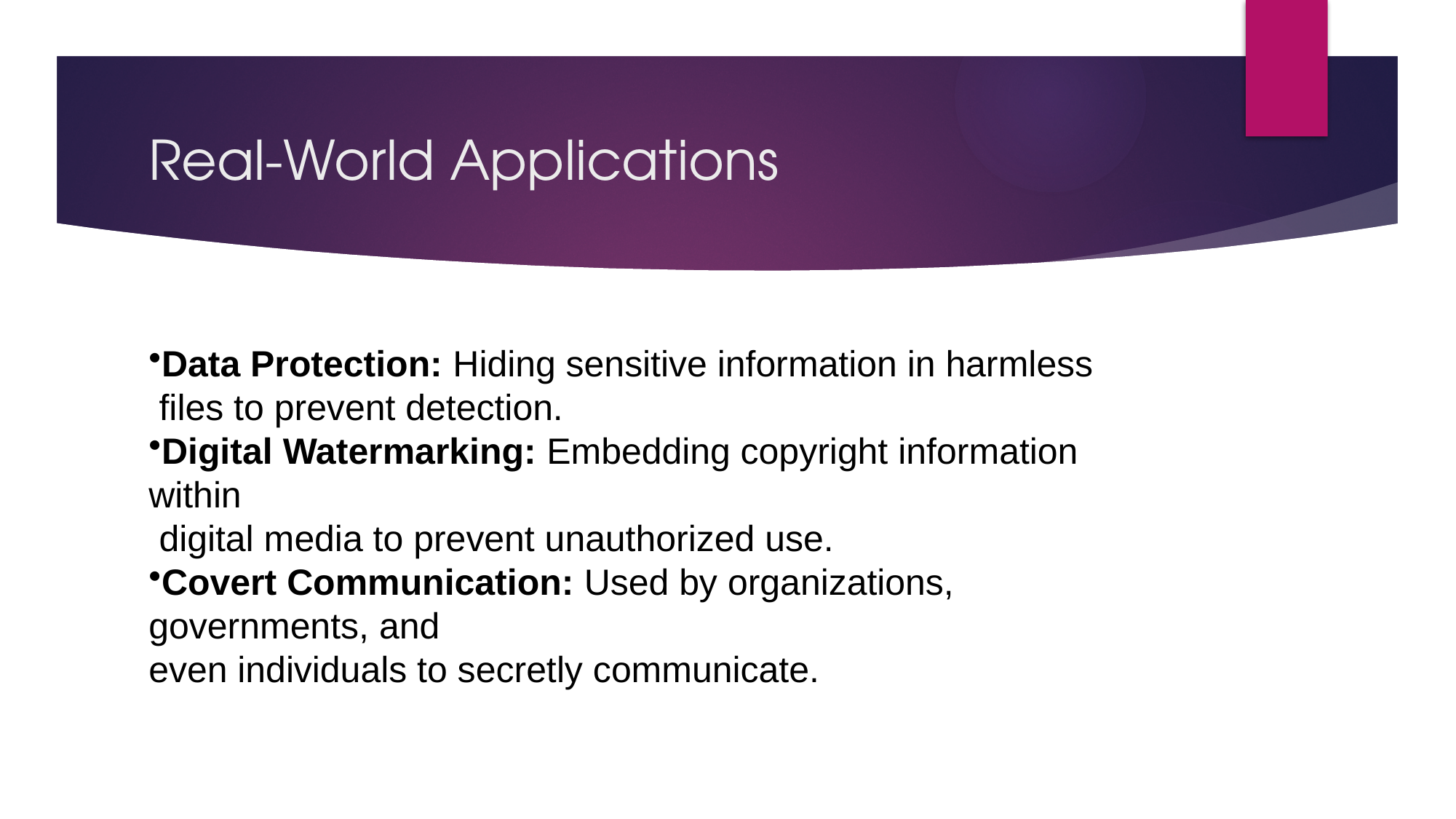

# Real-World Applications
Data Protection: Hiding sensitive information in harmless
 files to prevent detection.
Digital Watermarking: Embedding copyright information within
 digital media to prevent unauthorized use.
Covert Communication: Used by organizations, governments, and
even individuals to secretly communicate.